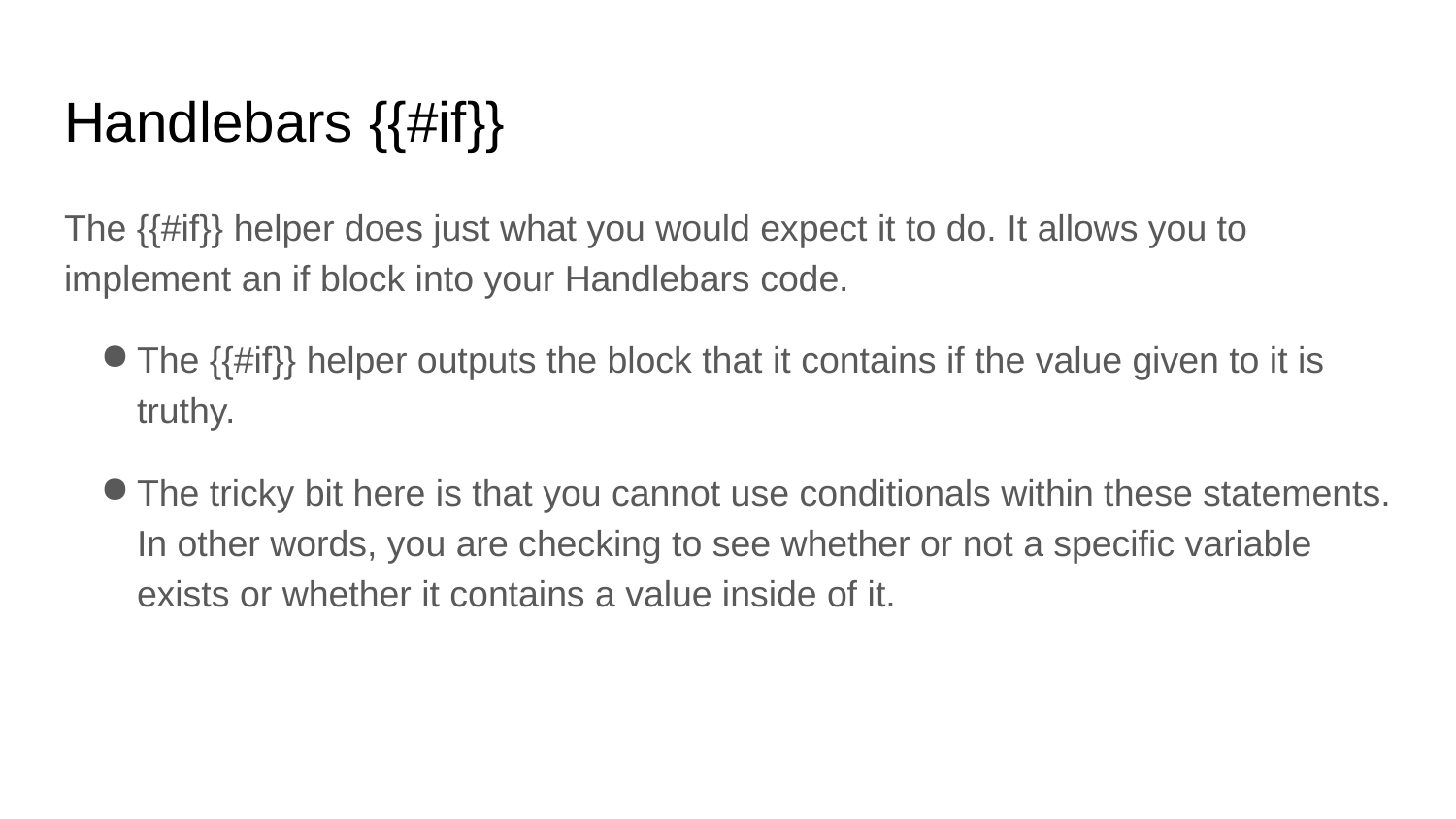

# Handlebars {{#if}}
The {{#if}} helper does just what you would expect it to do. It allows you to implement an if block into your Handlebars code.
The {{#if}} helper outputs the block that it contains if the value given to it is truthy.
The tricky bit here is that you cannot use conditionals within these statements. In other words, you are checking to see whether or not a specific variable exists or whether it contains a value inside of it.